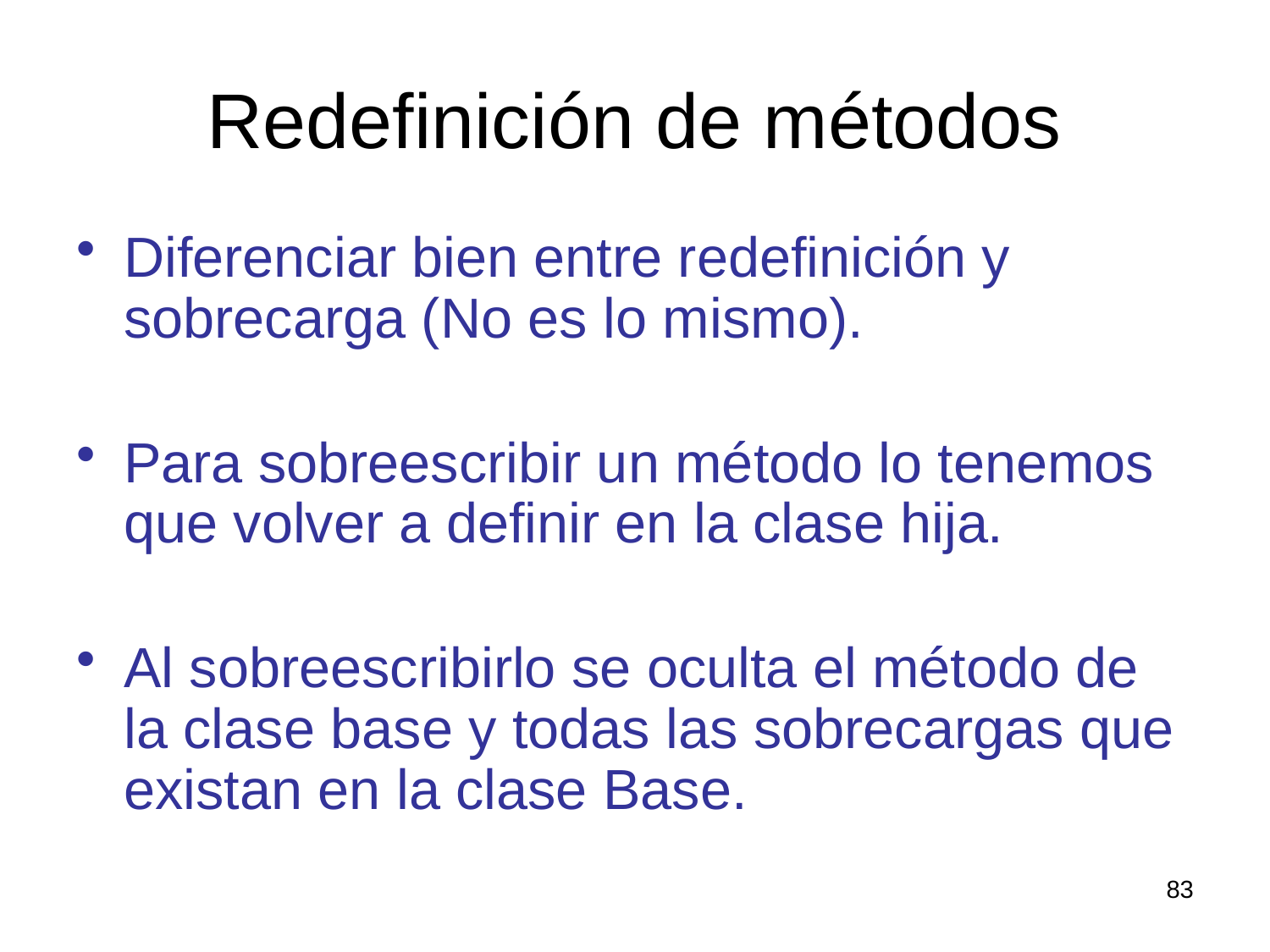

# Redefinición de métodos
Diferenciar bien entre redefinición y sobrecarga (No es lo mismo).

Para sobreescribir un método lo tenemos que volver a definir en la clase hija.

Al sobreescribirlo se oculta el método de la clase base y todas las sobrecargas que existan en la clase Base.

83